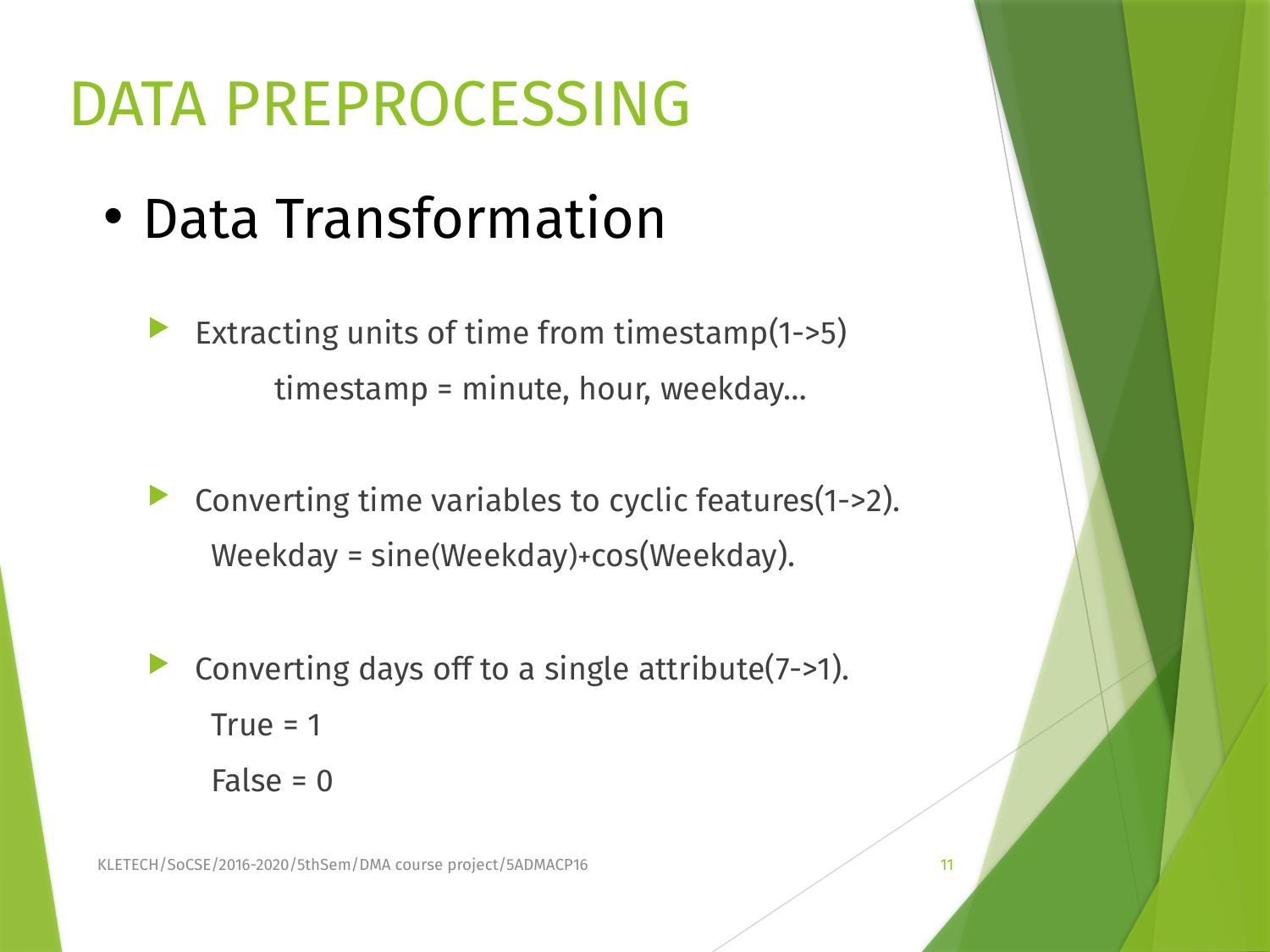

# DATA PREPROCESSING
Data Transformation
Extracting units of time from timestamp(1->5)
	timestamp = minute, hour, weekday…

Converting time variables to cyclic features(1->2).
Weekday = sine(Weekday)+cos(Weekday).

Converting days off to a single attribute(7->1).
True = 1
False = 0
KLETECH/SoCSE/2016-2020/5thSem/DMA course project/5ADMACP16
11